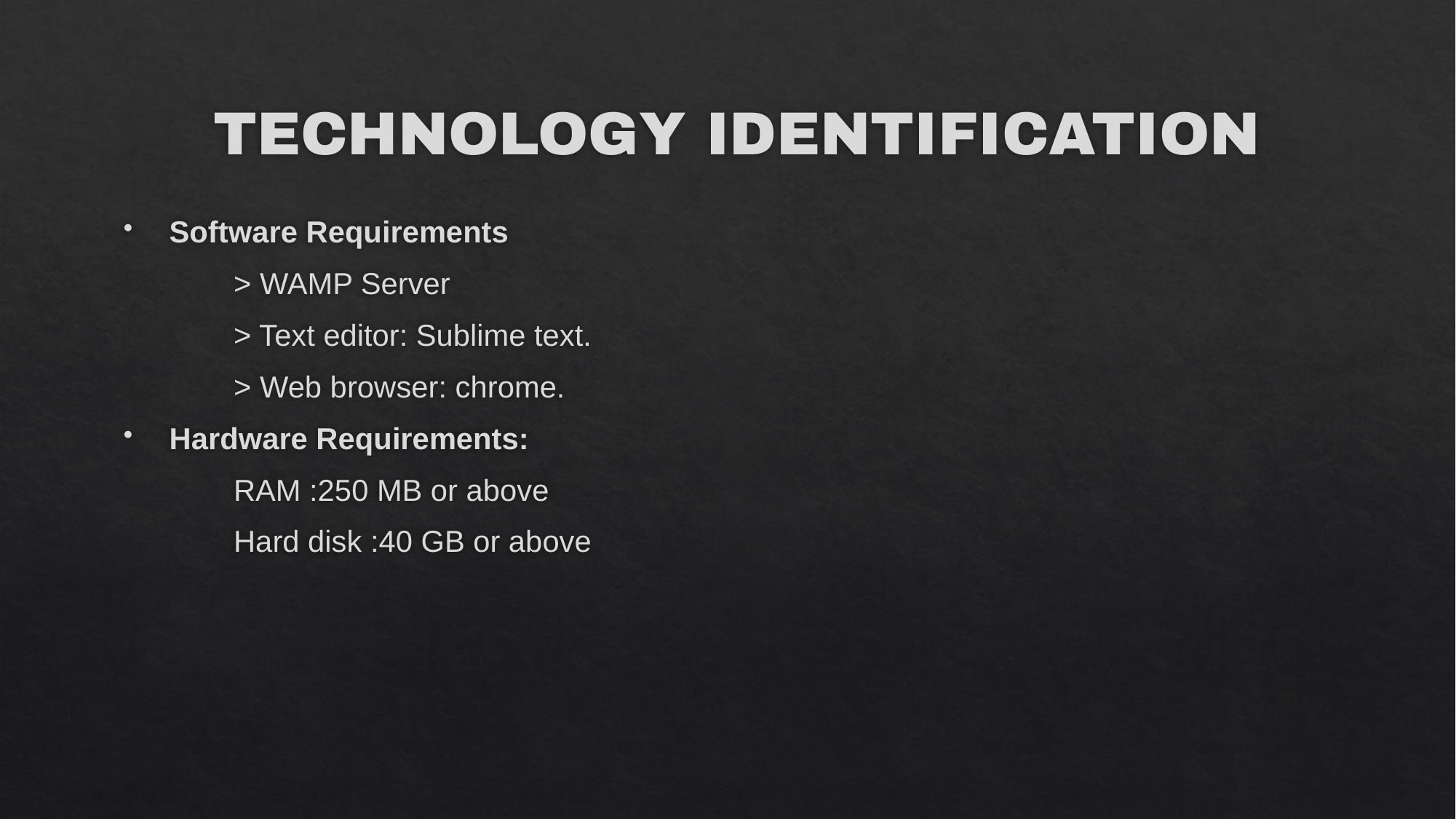

# TECHNOLOGY IDENTIFICATION
 Software Requirements
	> WAMP Server
	> Text editor: Sublime text.
	> Web browser: chrome.
 Hardware Requirements:
	RAM :250 MB or above
	Hard disk :40 GB or above